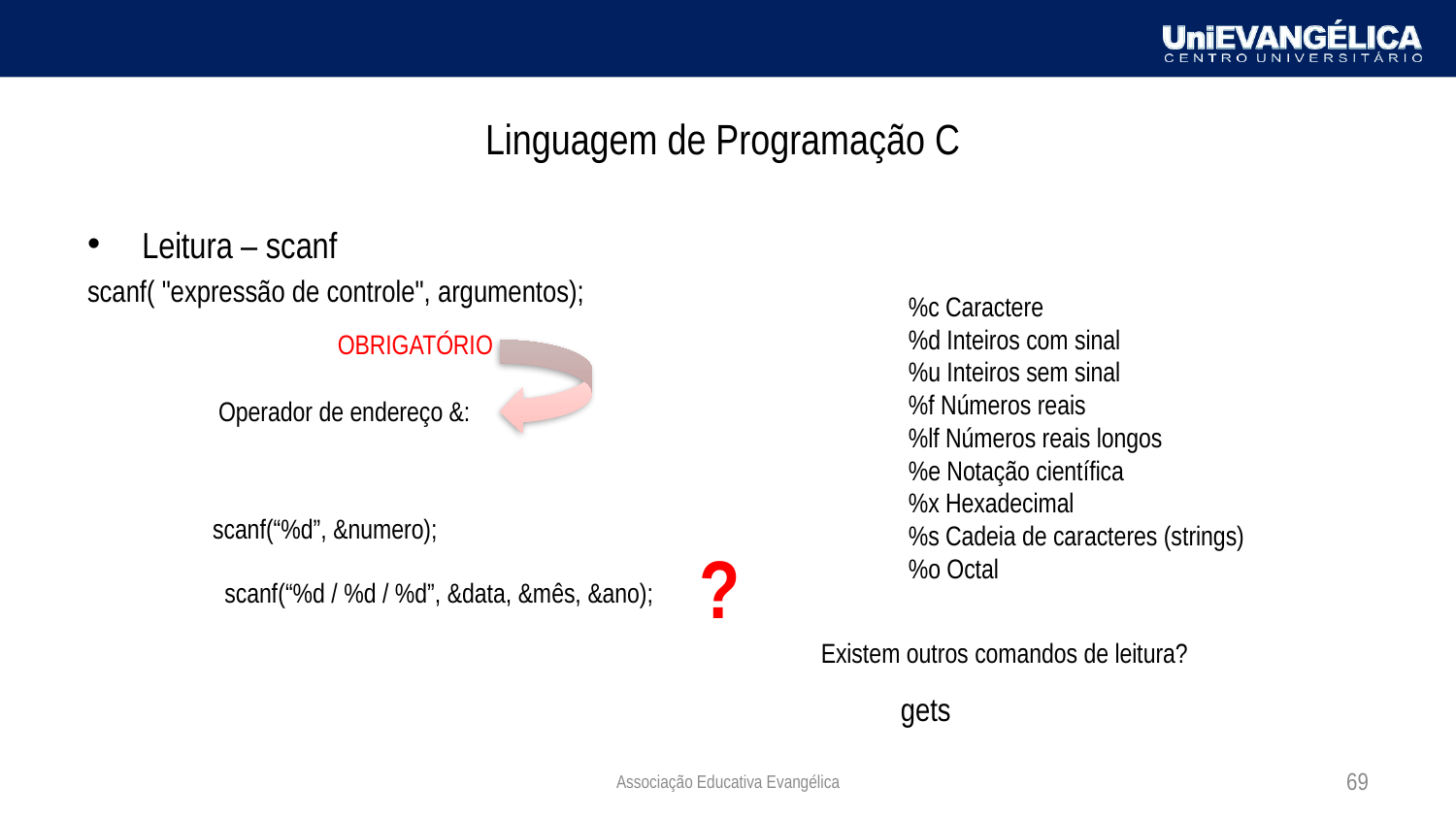

# Linguagem de Programação C
Leitura – scanf
scanf( "expressão de controle", argumentos);

%c Caractere
%d Inteiros com sinal
%u Inteiros sem sinal
%f Números reais
%lf Números reais longos
%e Notação cientíﬁca
%x Hexadecimal
%s Cadeia de caracteres (strings)
%o Octal
OBRIGATÓRIO

Operador de endereço &:
scanf(“%d”, &numero);
?
scanf(“%d / %d / %d”, &data, &mês, &ano);
Existem outros comandos de leitura?

gets

Associação Educativa Evangélica
69